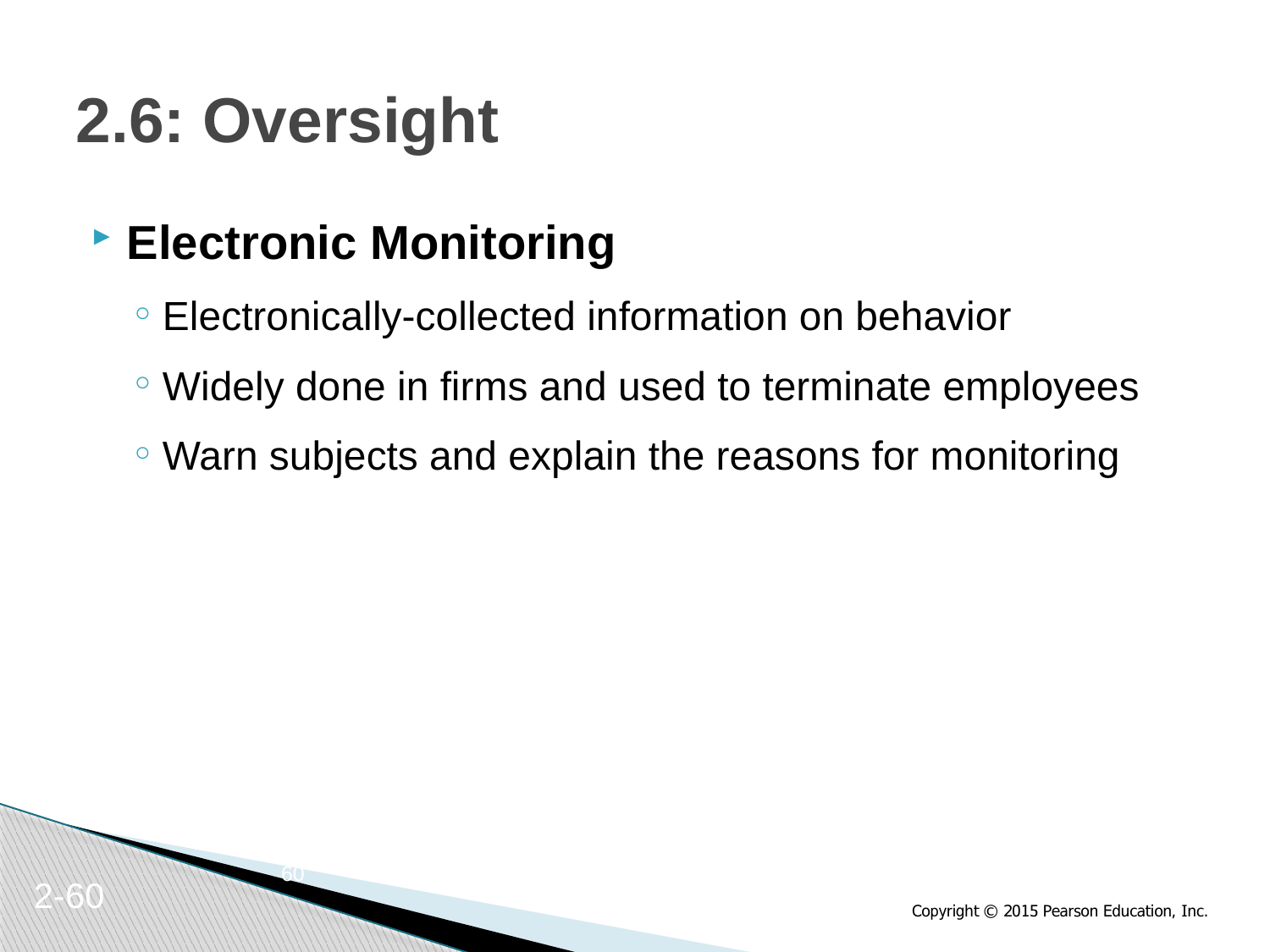

# 2.6: Oversight
Electronic Monitoring
Electronically-collected information on behavior
Widely done in firms and used to terminate employees
Warn subjects and explain the reasons for monitoring

60